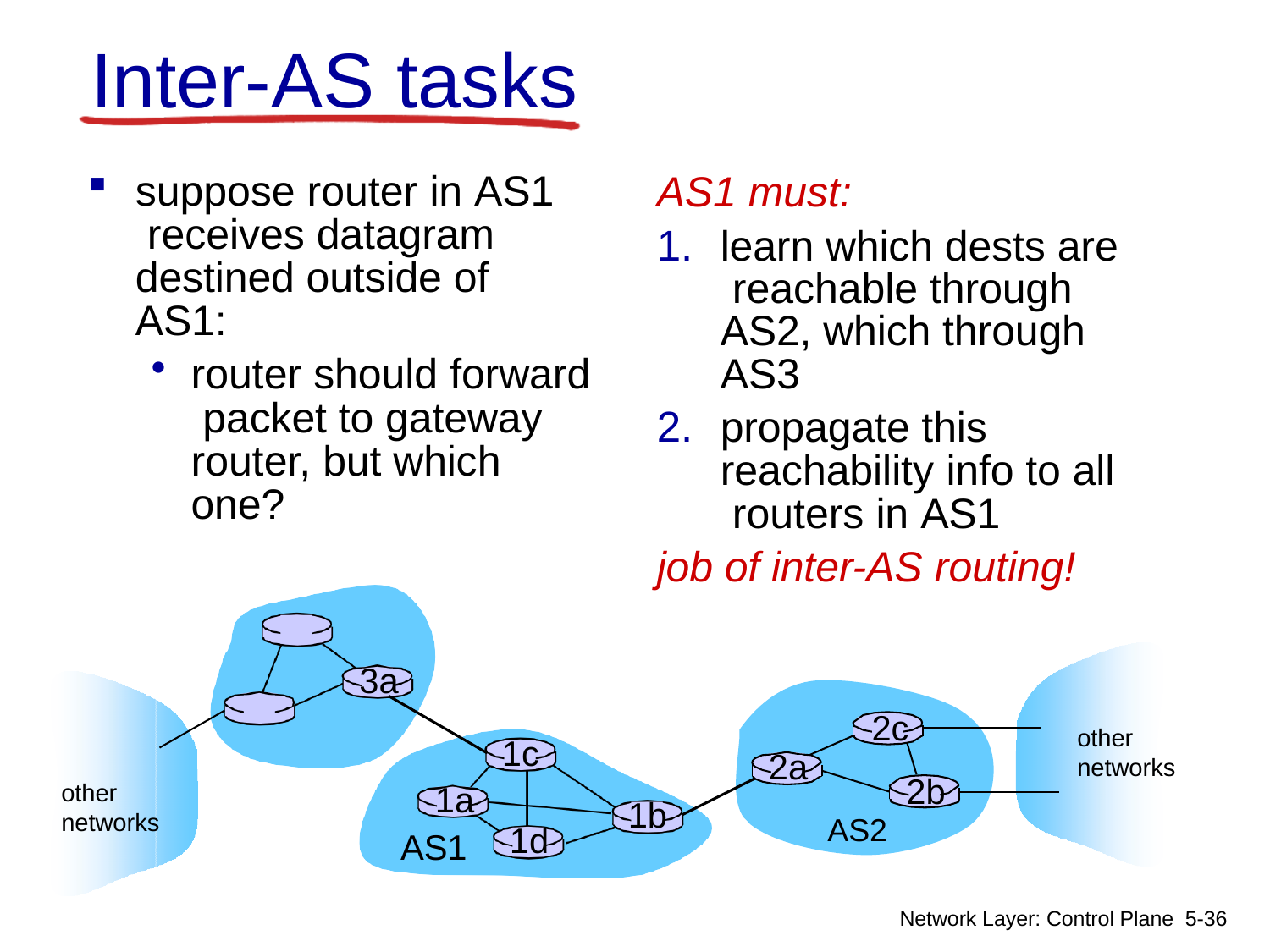

# Inter-AS tasks

AS1 must:
learn which dests are  reachable through  AS2, which through  AS3
propagate this  reachability info to all  routers in AS1
job of inter-AS routing!
suppose router in AS1  receives datagram  destined outside of  AS1:
router should forward  packet to gateway  router, but which  one?

3c

3a

3b
AS3

2c

other  networks

1c

2a

2b

1a  AS1
other  networks

1b

AS2
1d
Network Layer: Control Plane 5-36